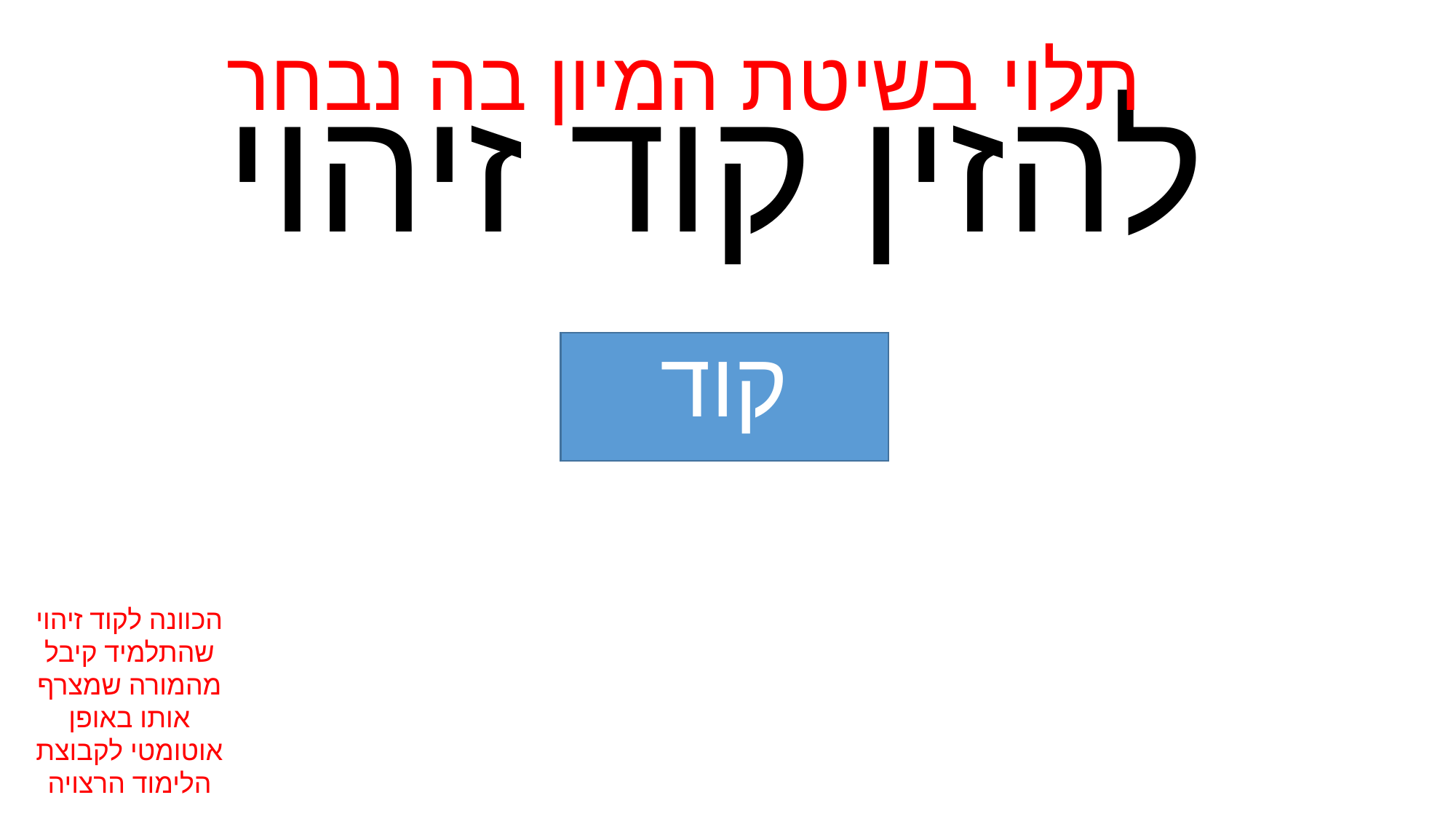

# להזין קוד זיהוי
תלוי בשיטת המיון בה נבחר
קוד
הכוונה לקוד זיהוי שהתלמיד קיבל מהמורה שמצרף אותו באופן אוטומטי לקבוצת הלימוד הרצויה